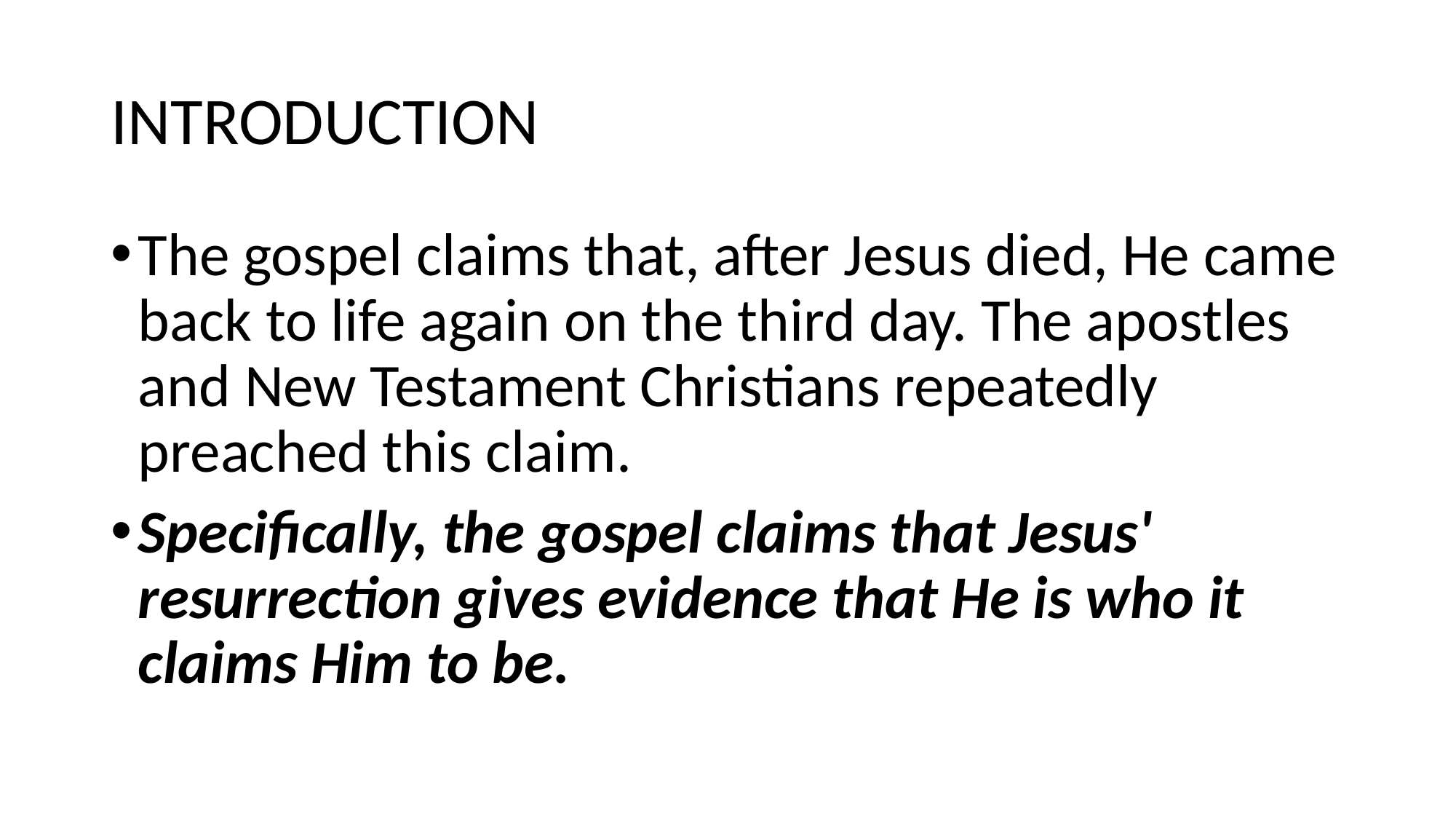

# INTRODUCTION
The gospel claims that, after Jesus died, He came back to life again on the third day. The apostles and New Testament Christians repeatedly preached this claim.
Specifically, the gospel claims that Jesus' resurrection gives evidence that He is who it claims Him to be.